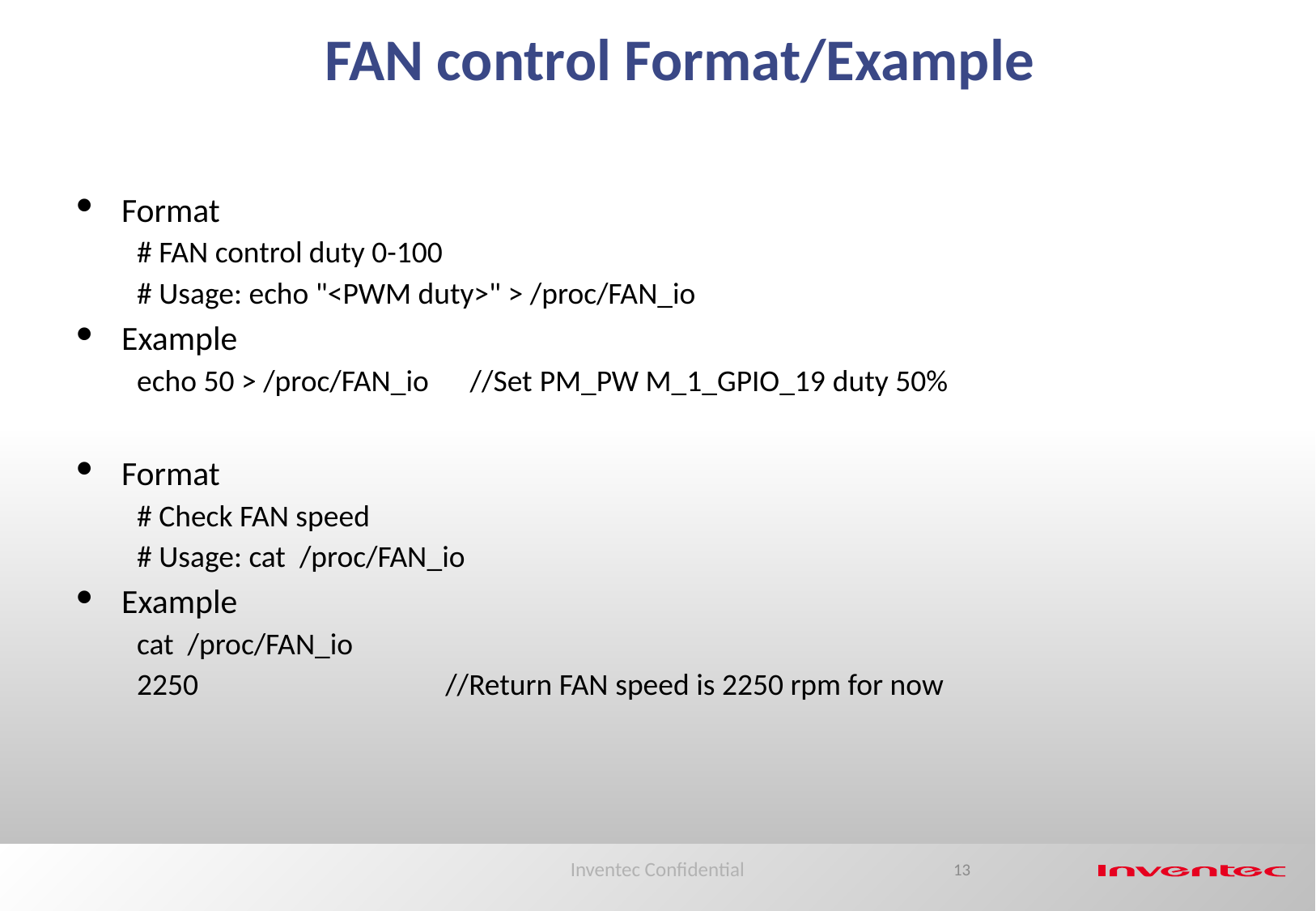

FAN control Format/Example

Format
# FAN control duty 0-100
# Usage: echo "<PWM duty>" > /proc/FAN_io
Example
echo 50 > /proc/FAN_io      //Set PM_PW M_1_GPIO_19 duty 50%

Format
# Check FAN speed
# Usage: cat  /proc/FAN_io
Example
cat  /proc/FAN_io
2250                                    //Return FAN speed is 2250 rpm for now
Inventec Confidential
13